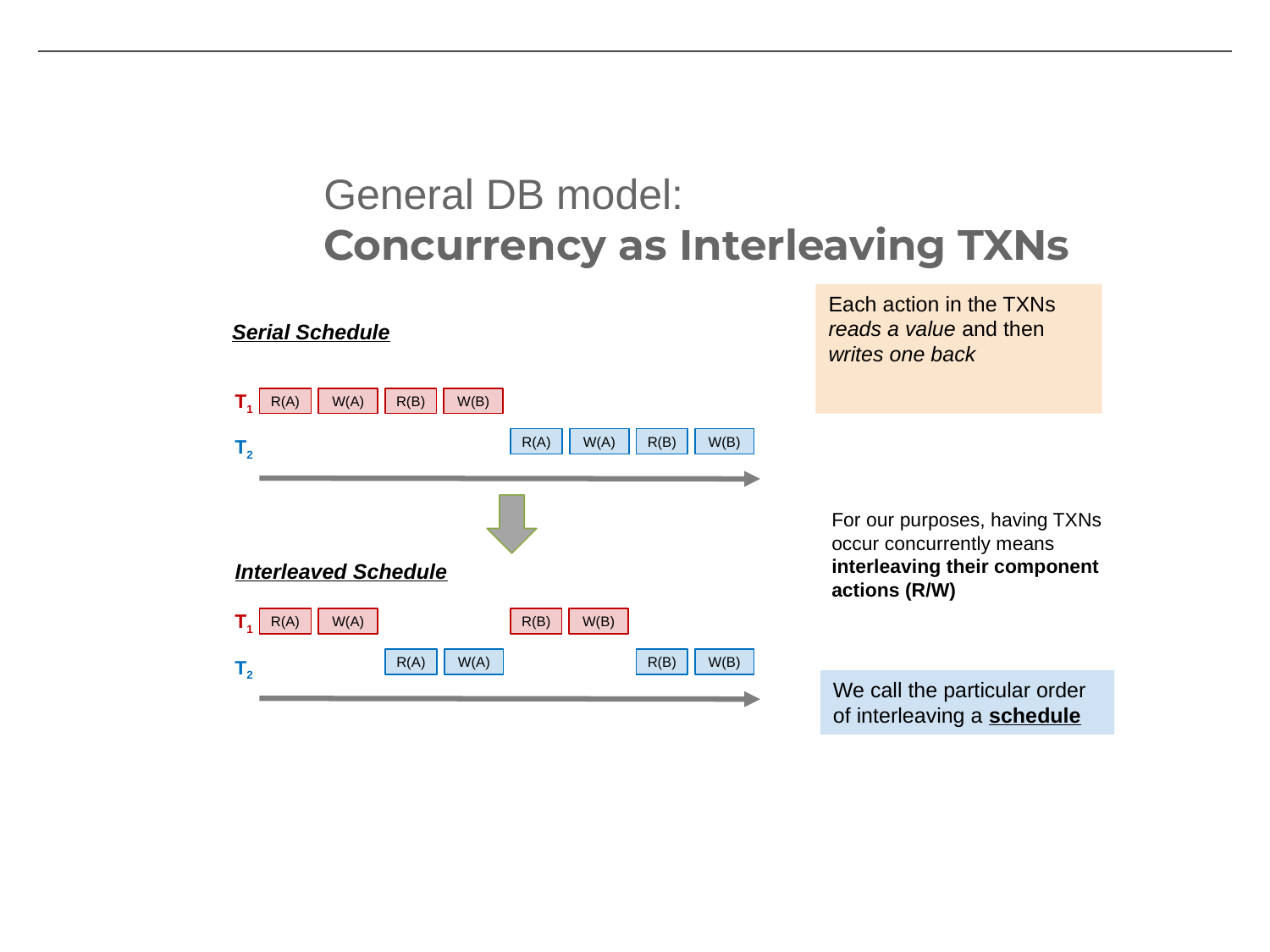

General DB model:
Concurrency as Interleaving TXNs
Each action in the TXNs reads a value and then writes one back
Serial Schedule
T1
R(A)
W(A)
R(B)
W(B)
T2
R(A)
W(A)
R(B)
W(B)

For our purposes, having TXNs occur concurrently means interleaving their component actions (R/W)
Interleaved Schedule
T1
R(A)
W(A)
R(B)
W(B)
T2
R(A)
W(A)
R(B)
W(B)
We call the particular order of interleaving a schedule